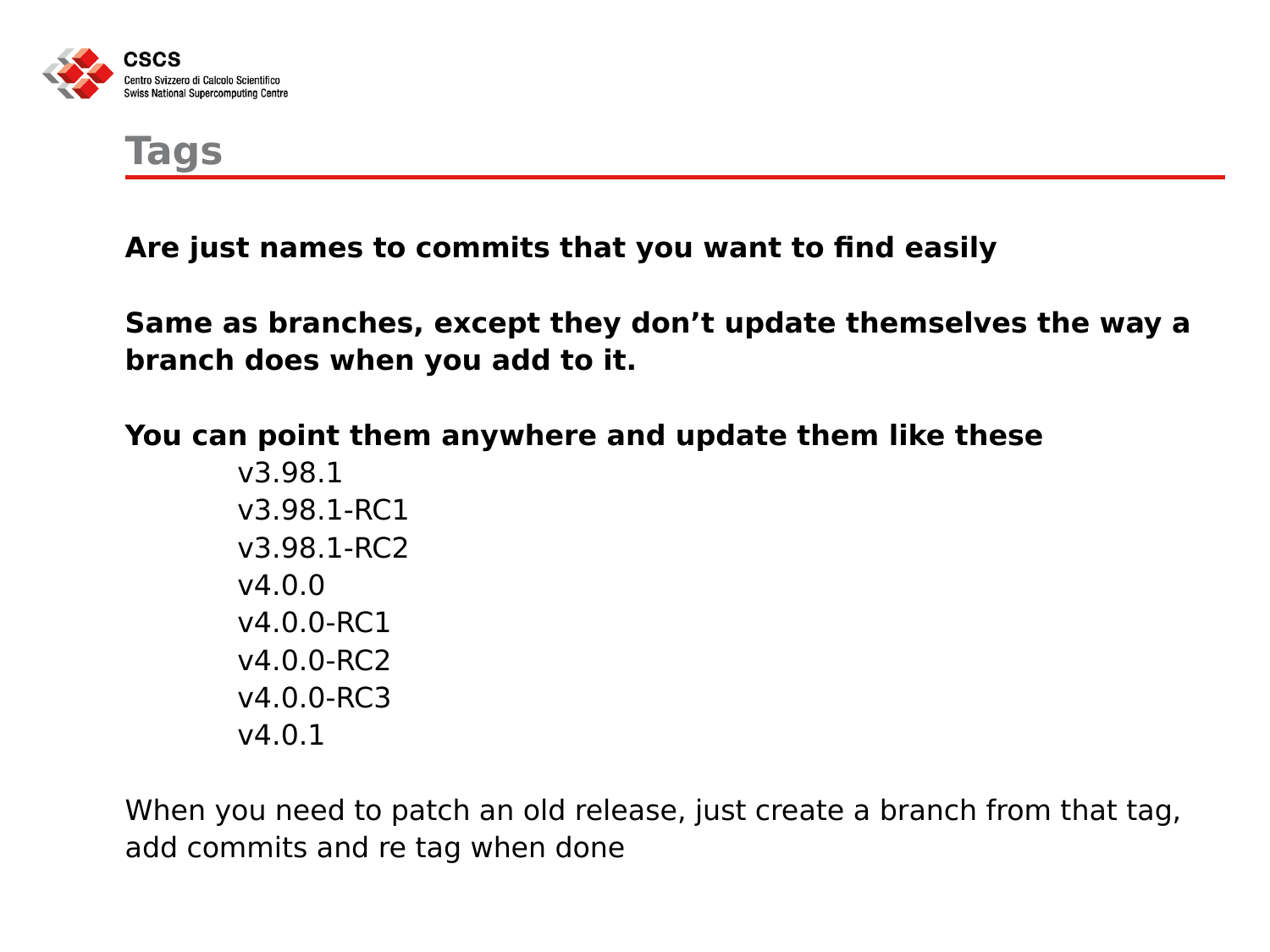

# Tags
Are just names to commits that you want to find easily

Same as branches, except they don’t update themselves the way a branch does when you add to it.

You can point them anywhere and update them like these
v3.98.1
v3.98.1-RC1
v3.98.1-RC2
v4.0.0
v4.0.0-RC1
v4.0.0-RC2
v4.0.0-RC3
v4.0.1

When you need to patch an old release, just create a branch from that tag, add commits and re tag when done